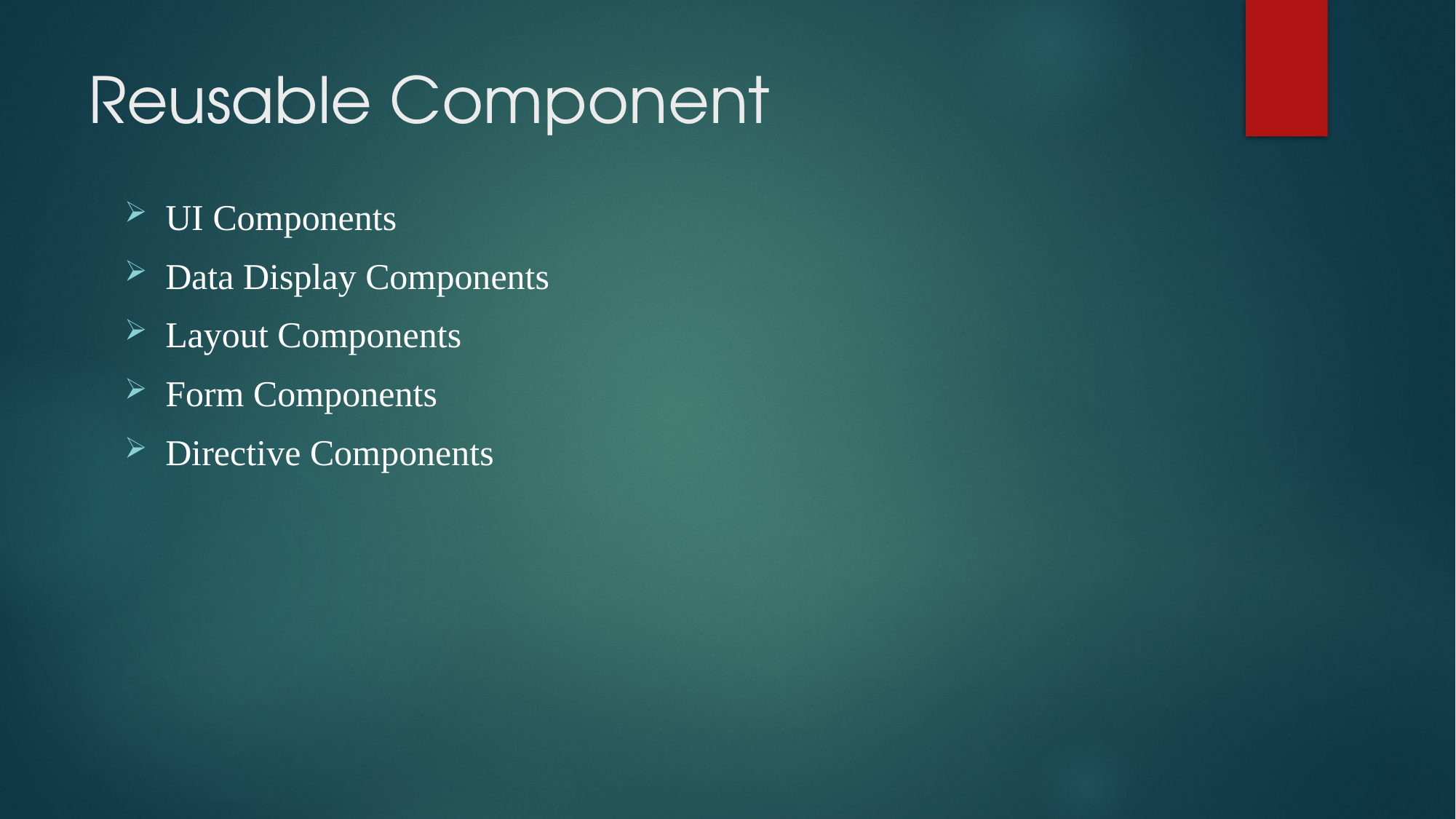

# Reusable Component
UI Components
Data Display Components
Layout Components
Form Components
Directive Components